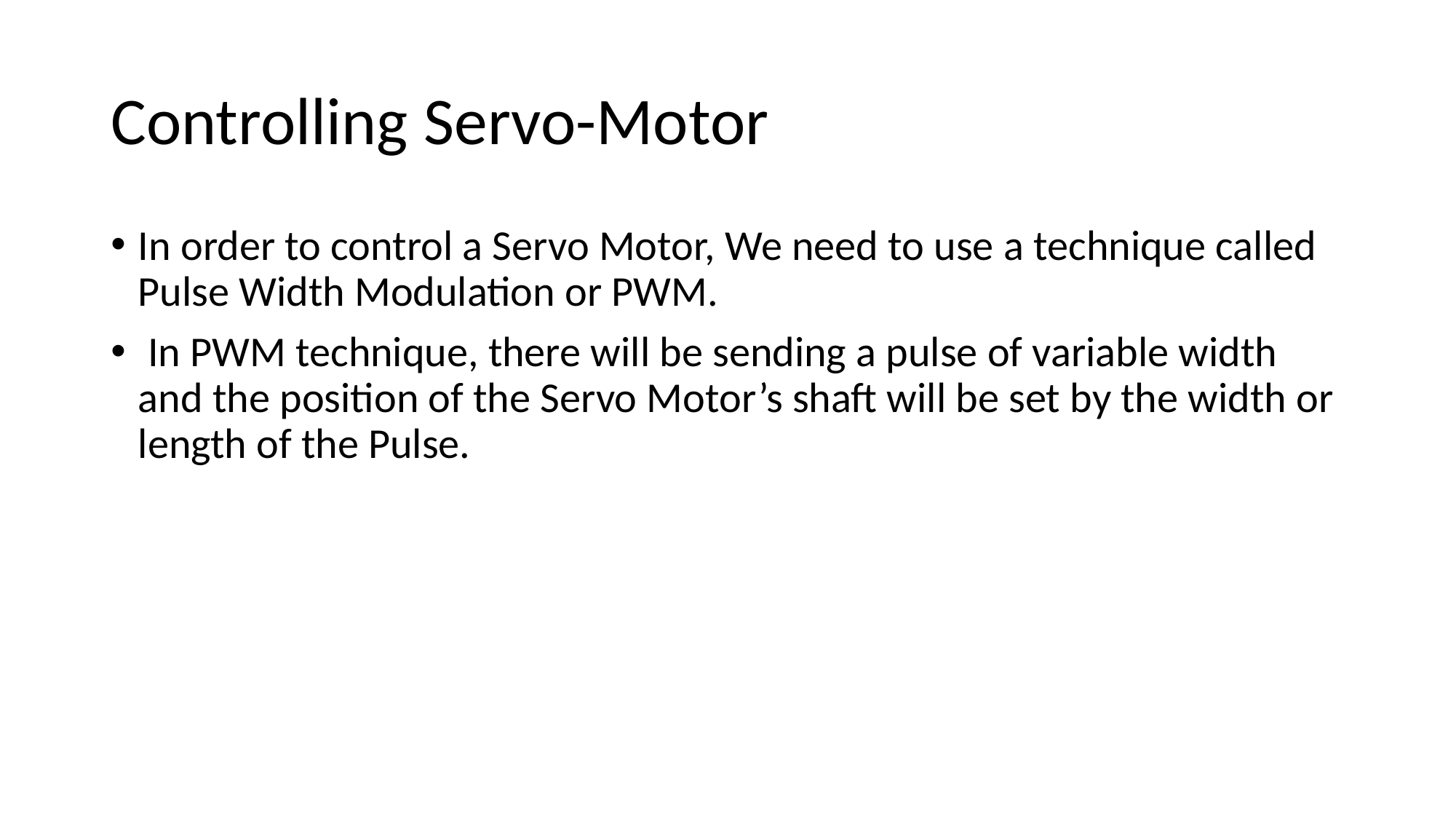

# Controlling Servo-Motor
In order to control a Servo Motor, We need to use a technique called Pulse Width Modulation or PWM.
 In PWM technique, there will be sending a pulse of variable width and the position of the Servo Motor’s shaft will be set by the width or length of the Pulse.